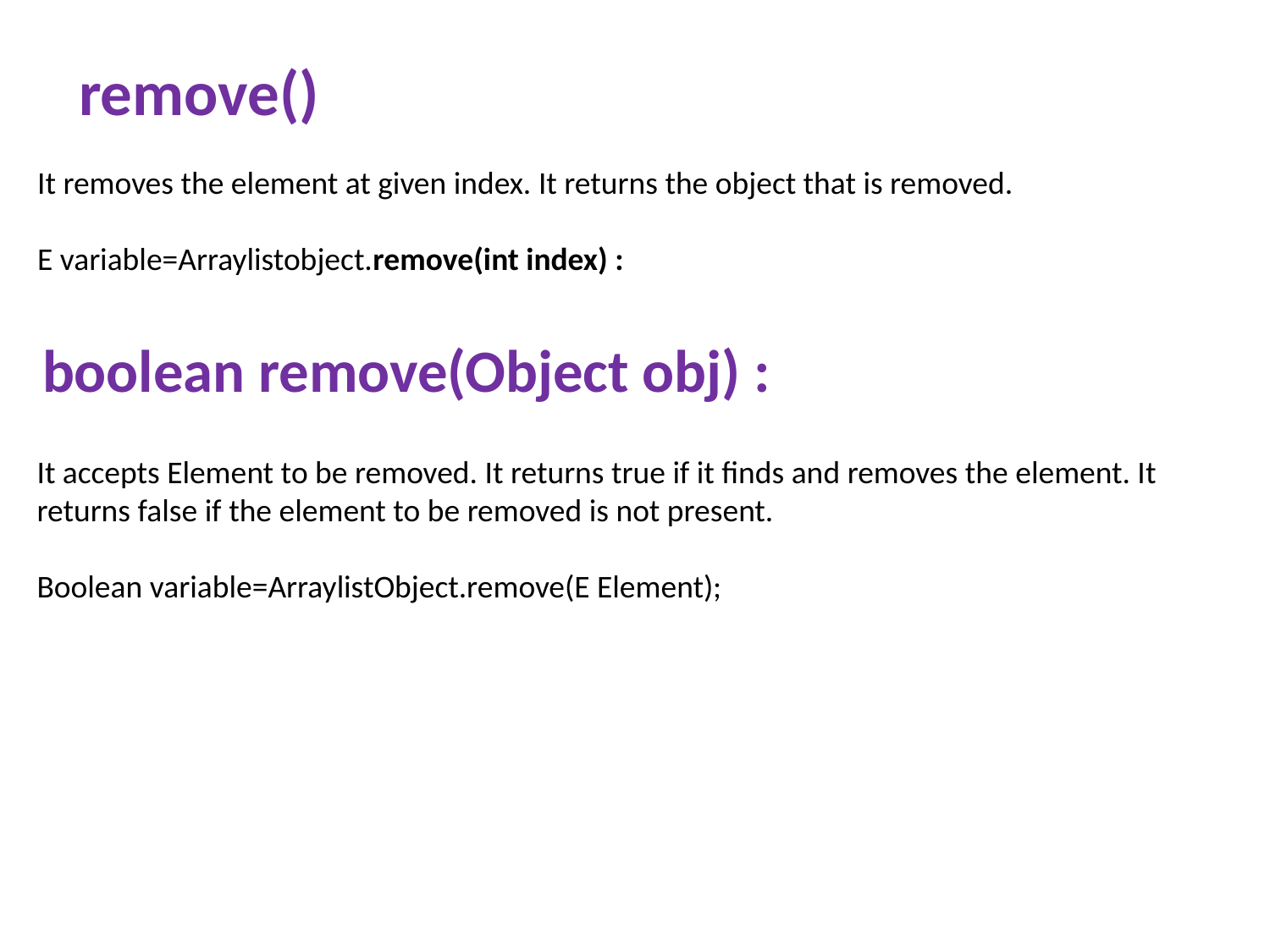

remove()
It removes the element at given index. It returns the object that is removed.

E variable=Arraylistobject.remove(int index) :
boolean remove(Object obj) :

It accepts Element to be removed. It returns true if it finds and removes the element. It returns false if the element to be removed is not present.

Boolean variable=ArraylistObject.remove(E Element);